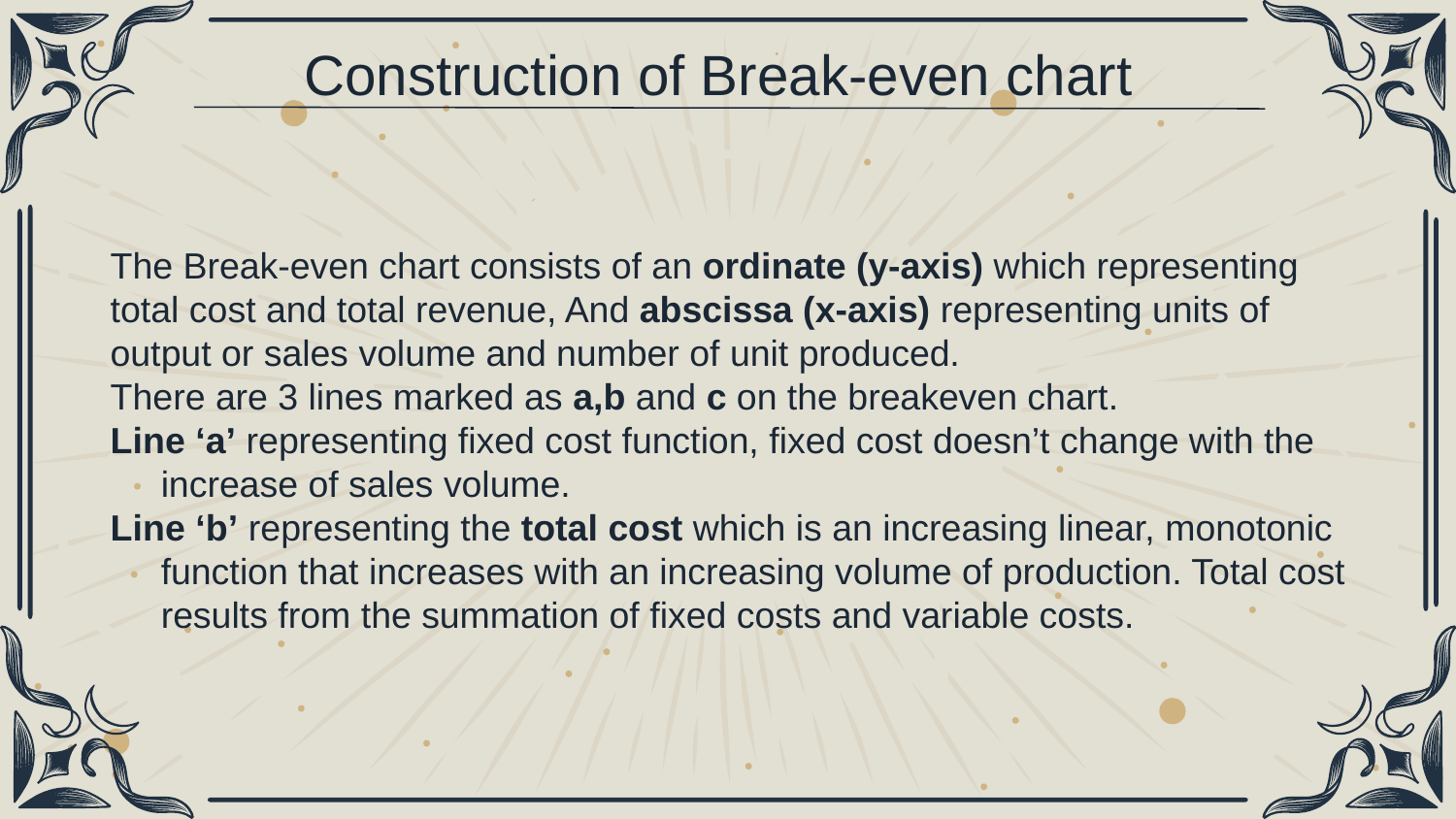

# Construction of Break-even chart
The Break-even chart consists of an ordinate (y-axis) which representing
total cost and total revenue, And abscissa (x-axis) representing units of
output or sales volume and number of unit produced.
There are 3 lines marked as a,b and c on the breakeven chart.
Line ‘a’ representing fixed cost function, fixed cost doesn’t change with the increase of sales volume.
Line ‘b’ representing the total cost which is an increasing linear, monotonic function that increases with an increasing volume of production. Total cost results from the summation of fixed costs and variable costs.